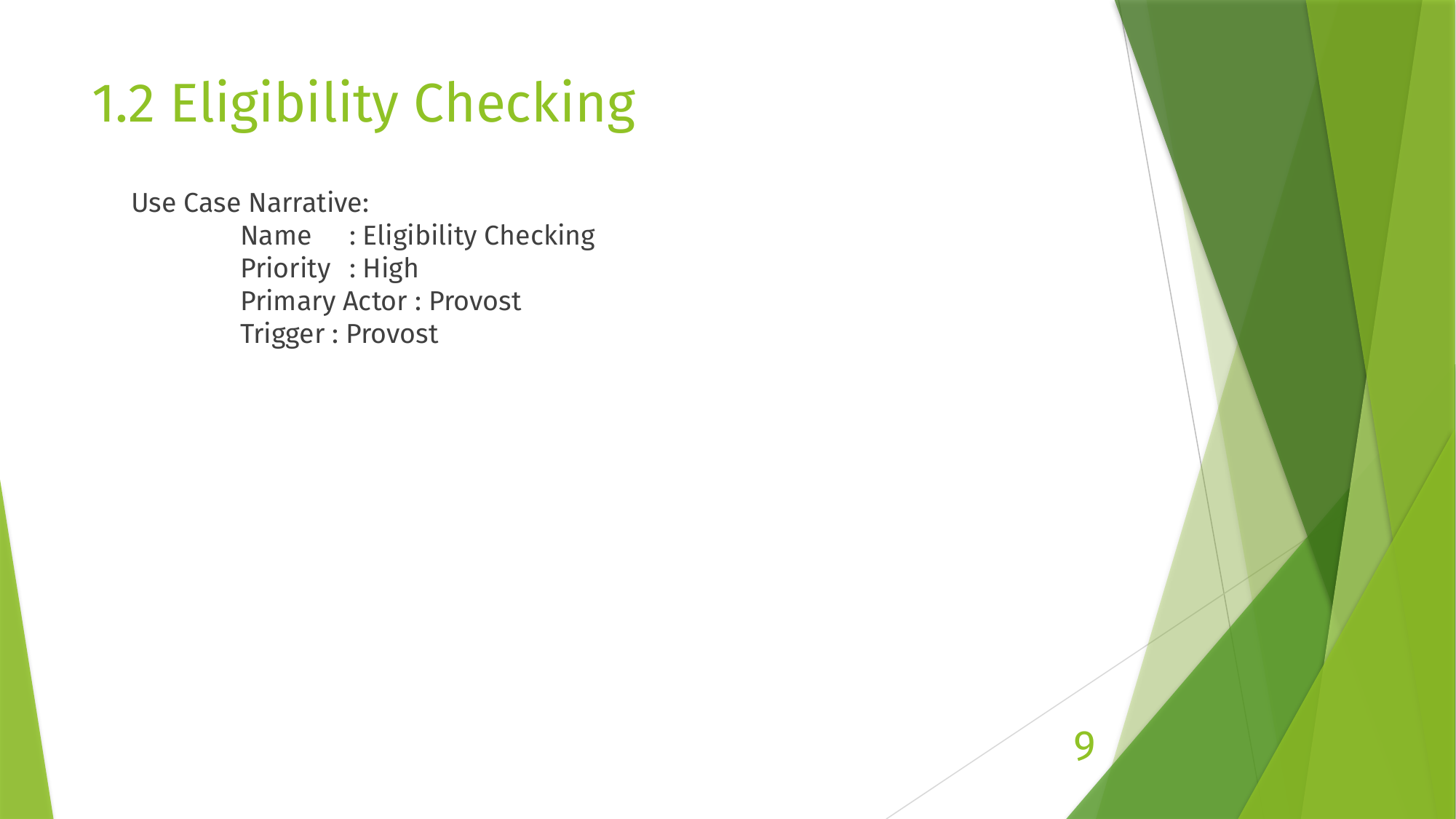

# 1.2 Eligibility Checking
Use Case Narrative:
 	Name 	: Eligibility Checking
	Priority	: High
	Primary Actor : Provost
	Trigger : Provost

9